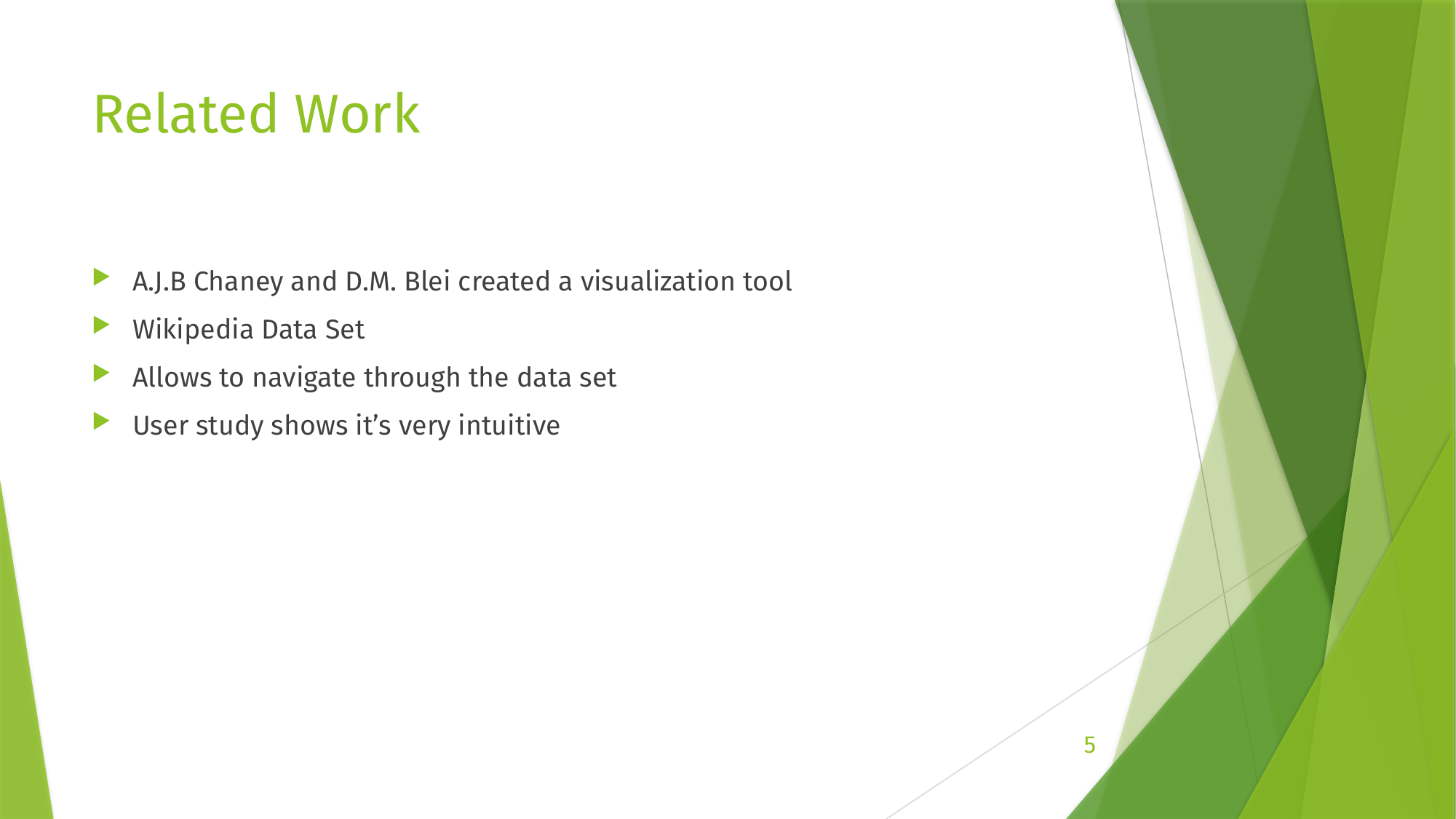

# Related Work
A.J.B Chaney and D.M. Blei created a visualization tool
Wikipedia Data Set
Allows to navigate through the data set
User study shows it’s very intuitive
5